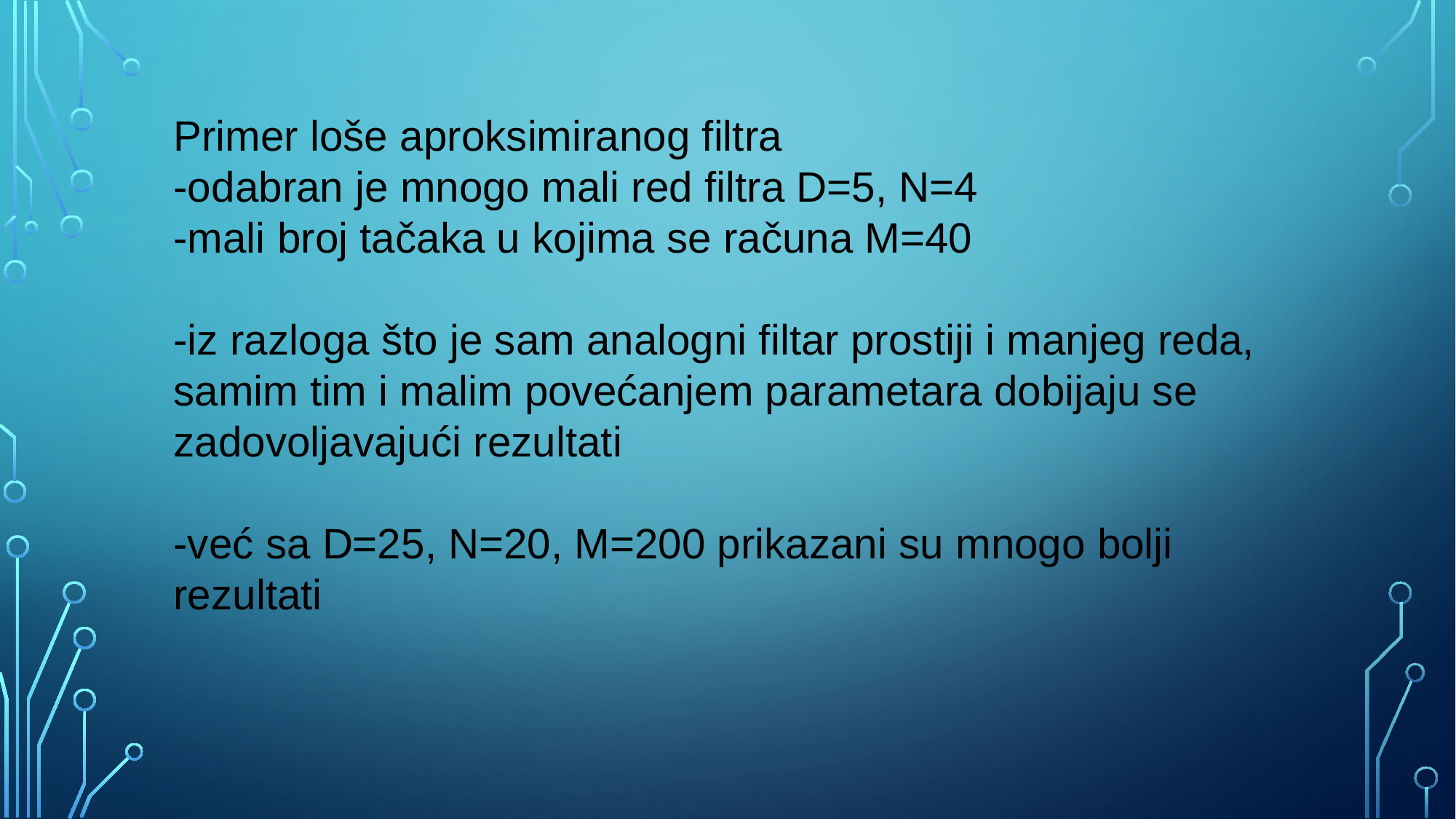

Primer loše aproksimiranog filtra
-odabran je mnogo mali red filtra D=5, N=4
-mali broj tačaka u kojima se računa M=40

-iz razloga što je sam analogni filtar prostiji i manjeg reda, samim tim i malim povećanjem parametara dobijaju se zadovoljavajući rezultati

-već sa D=25, N=20, M=200 prikazani su mnogo bolji rezultati